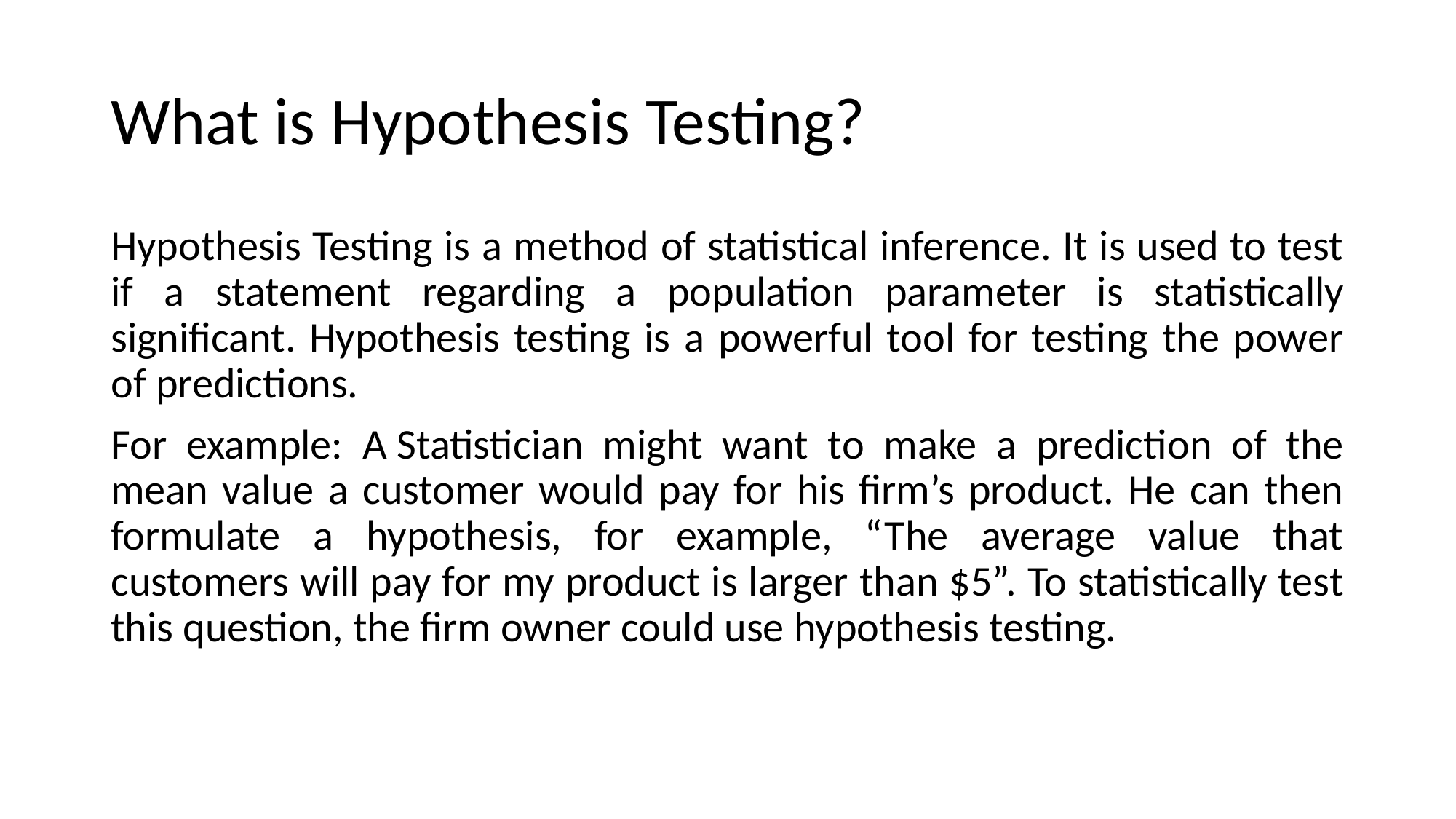

# What is Hypothesis Testing?
Hypothesis Testing is a method of statistical inference. It is used to test if a statement regarding a population parameter is statistically significant. Hypothesis testing is a powerful tool for testing the power of predictions.
For example: A Statistician might want to make a prediction of the mean value a customer would pay for his firm’s product. He can then formulate a hypothesis, for example, “The average value that customers will pay for my product is larger than $5”. To statistically test this question, the firm owner could use hypothesis testing.